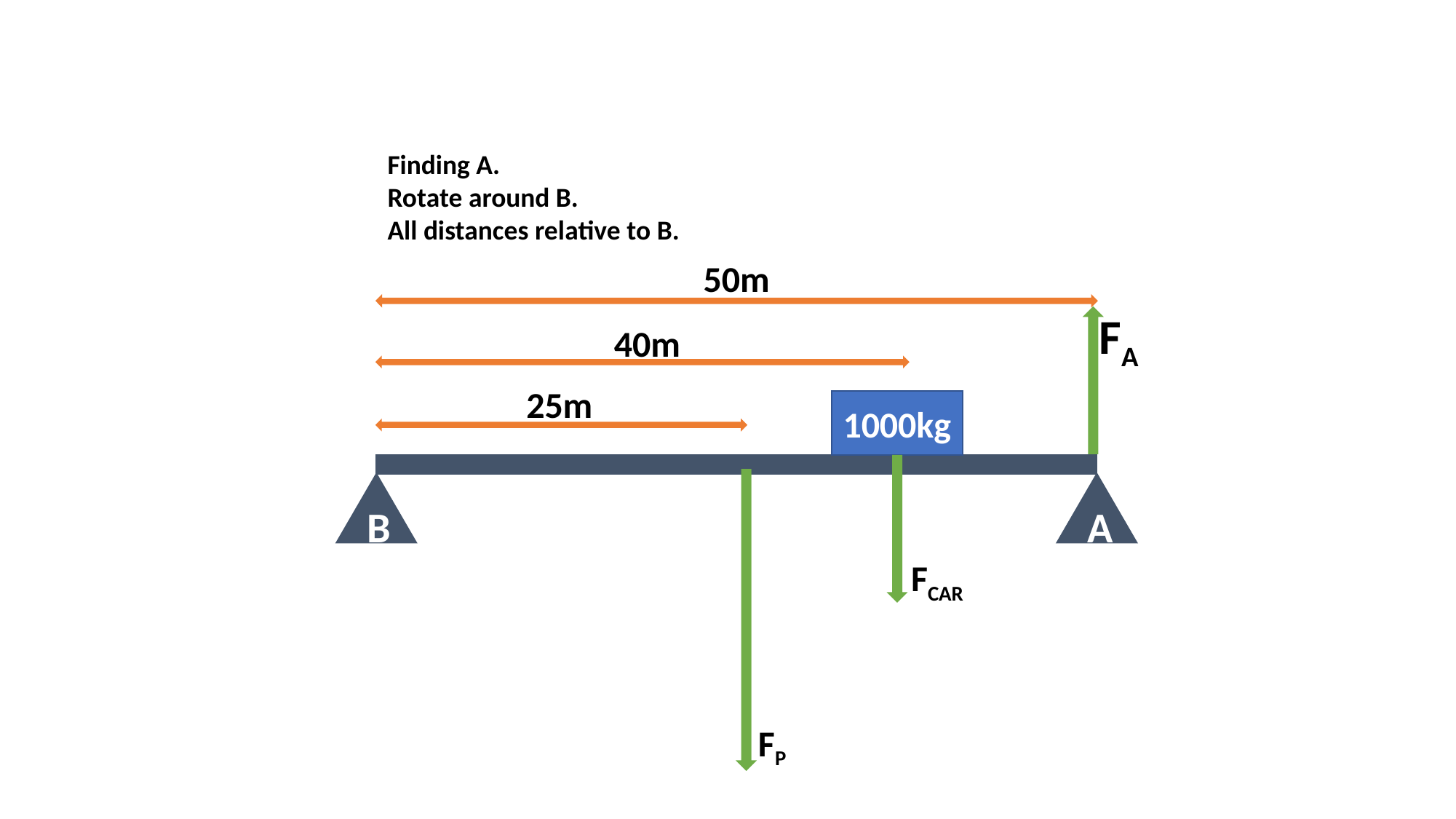

Finding A.
Rotate around B.
All distances relative to B.
50m

FA

40m

25m
1000kg

B
A
FCAR
FP